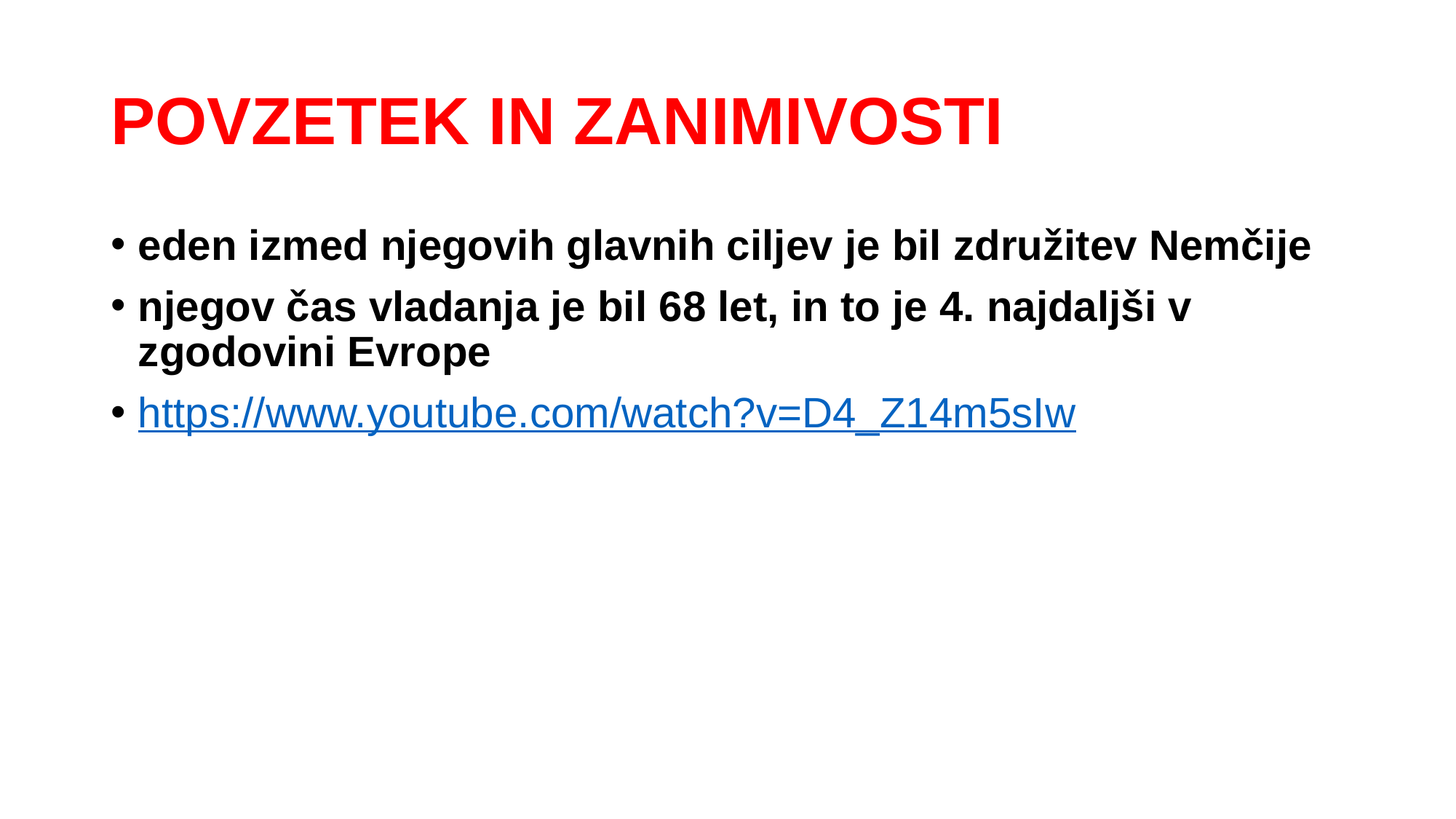

# POVZETEK IN ZANIMIVOSTI
eden izmed njegovih glavnih ciljev je bil združitev Nemčije
njegov čas vladanja je bil 68 let, in to je 4. najdaljši v zgodovini Evrope
https://www.youtube.com/watch?v=D4_Z14m5sIw